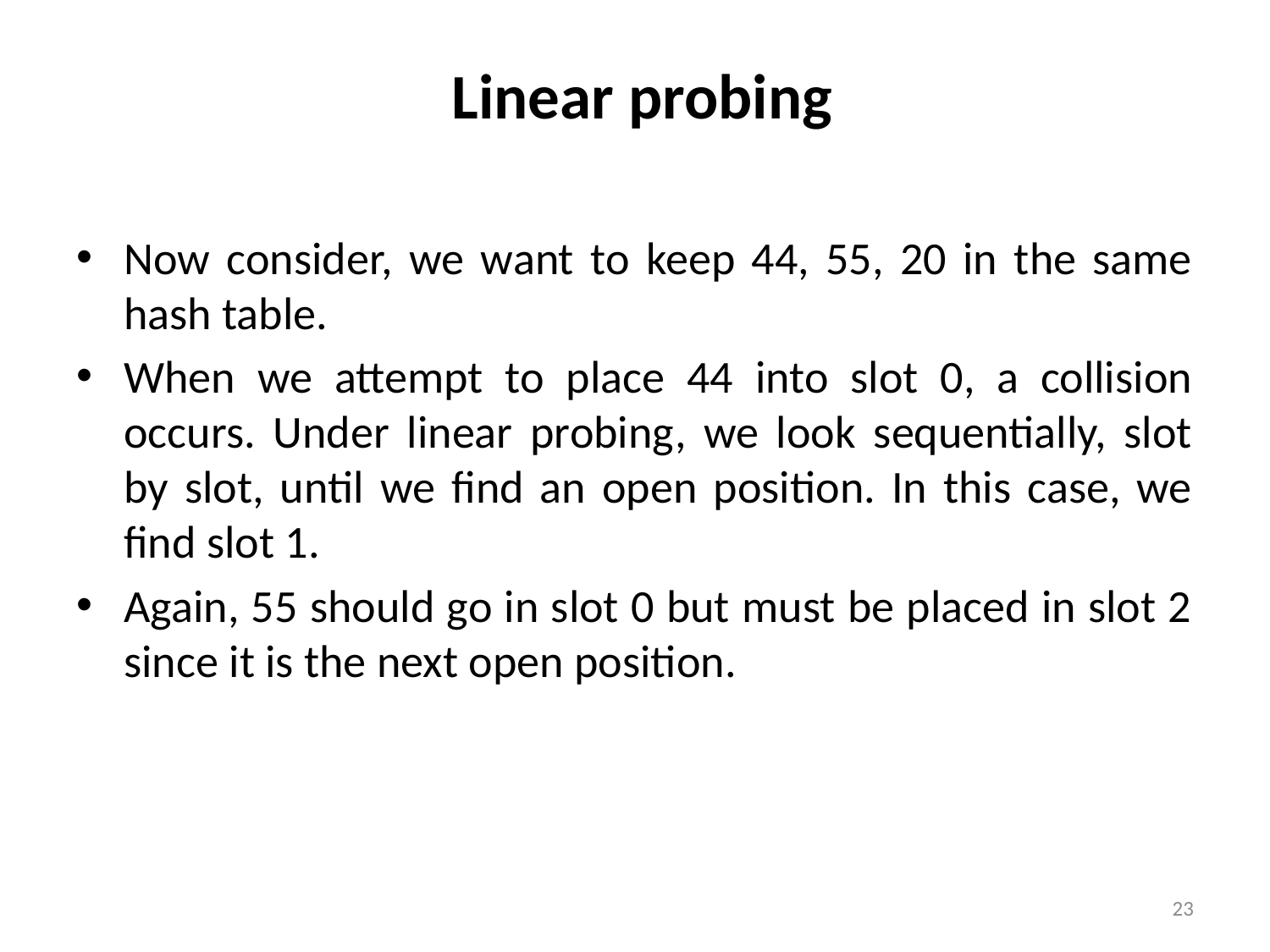

# Linear probing
Now consider, we want to keep 44, 55, 20 in the same hash table.
When we attempt to place 44 into slot 0, a collision occurs. Under linear probing, we look sequentially, slot by slot, until we find an open position. In this case, we find slot 1.
Again, 55 should go in slot 0 but must be placed in slot 2 since it is the next open position.

23